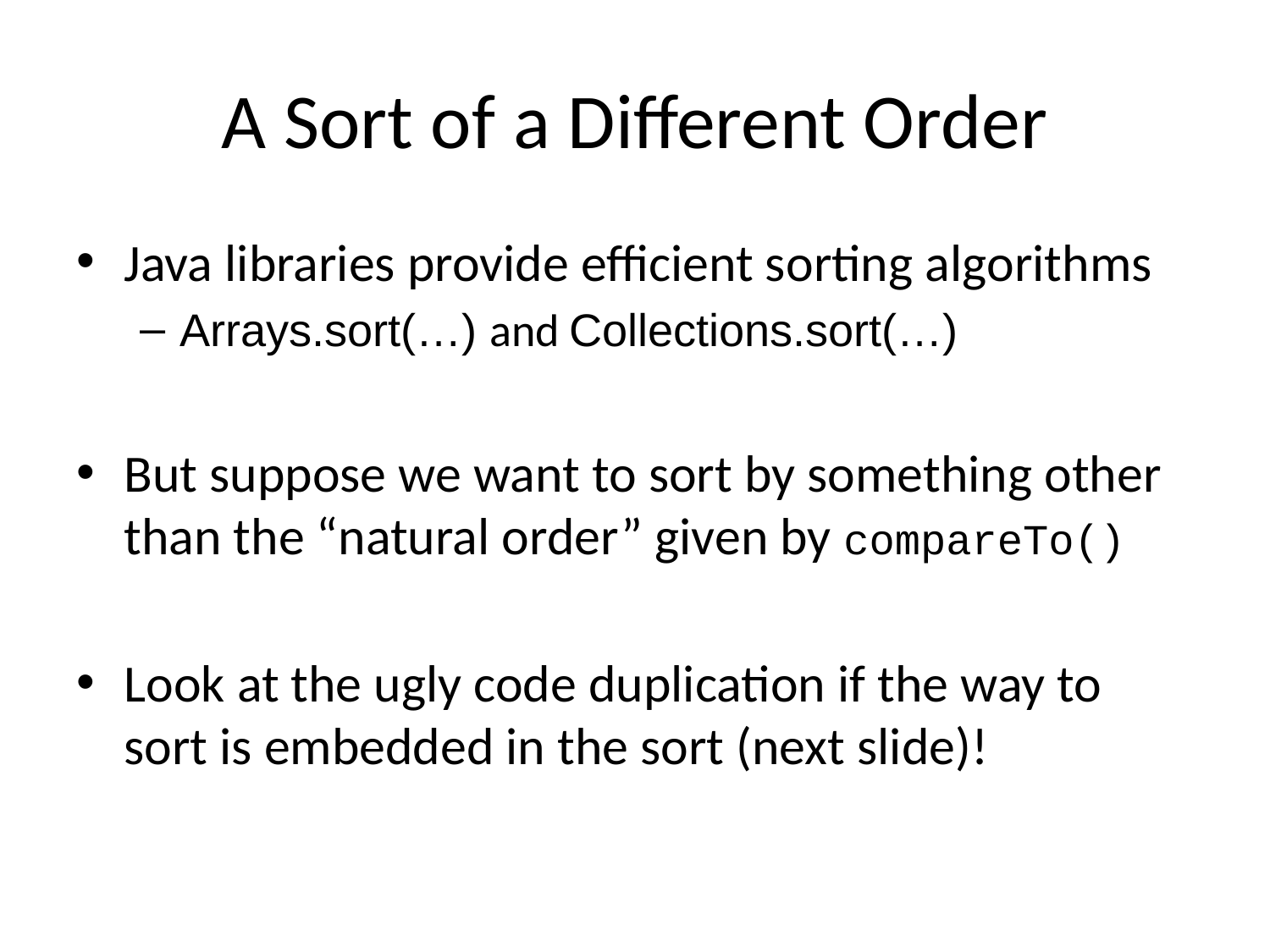

# A Sort of a Different Order
Java libraries provide efficient sorting algorithms
Arrays.sort(…) and Collections.sort(…)

But suppose we want to sort by something other than the “natural order” given by compareTo()

Look at the ugly code duplication if the way to sort is embedded in the sort (next slide)!